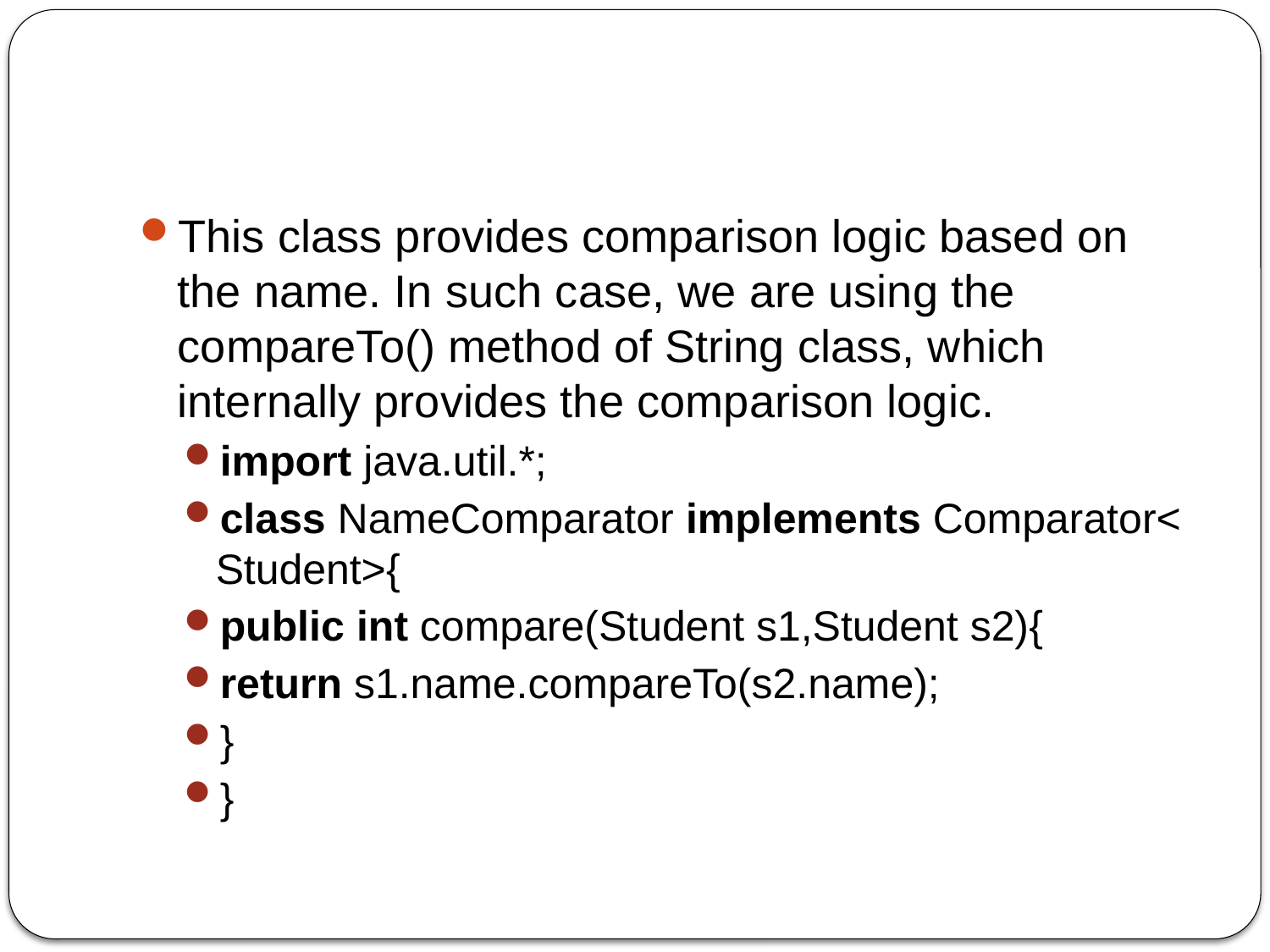

#
This class provides comparison logic based on the name. In such case, we are using the compareTo() method of String class, which internally provides the comparison logic.
import java.util.*;
class NameComparator implements Comparator<Student>{
public int compare(Student s1,Student s2){
return s1.name.compareTo(s2.name);
}
}